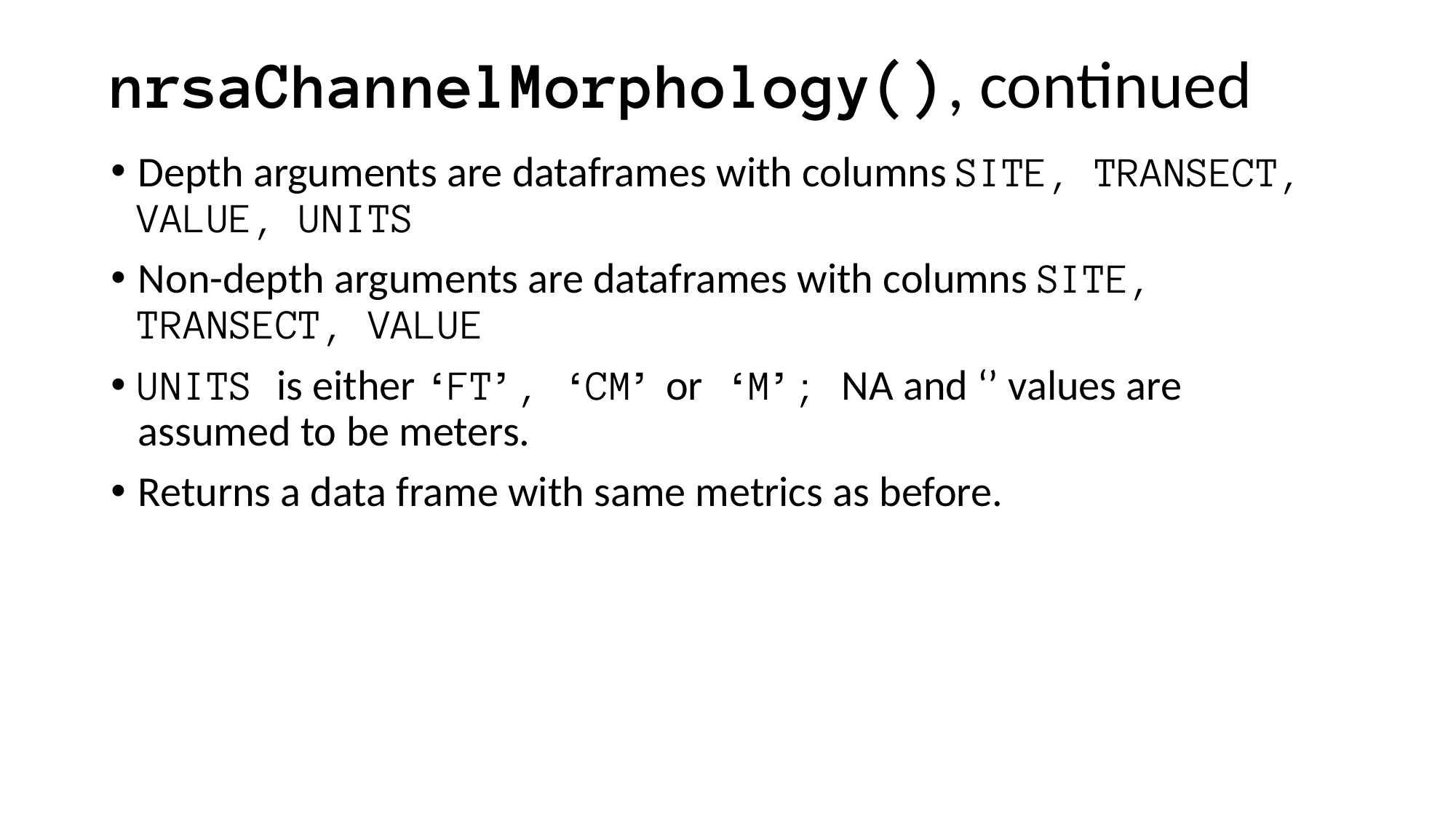

# nrsaChannelMorphology(), continued
Depth arguments are dataframes with columns SITE, TRANSECT, VALUE, UNITS
Non-depth arguments are dataframes with columns SITE, TRANSECT, VALUE
UNITS is either ‘FT’, ‘CM’ or ‘M’; NA and ‘’ values are assumed to be meters.
Returns a data frame with same metrics as before.